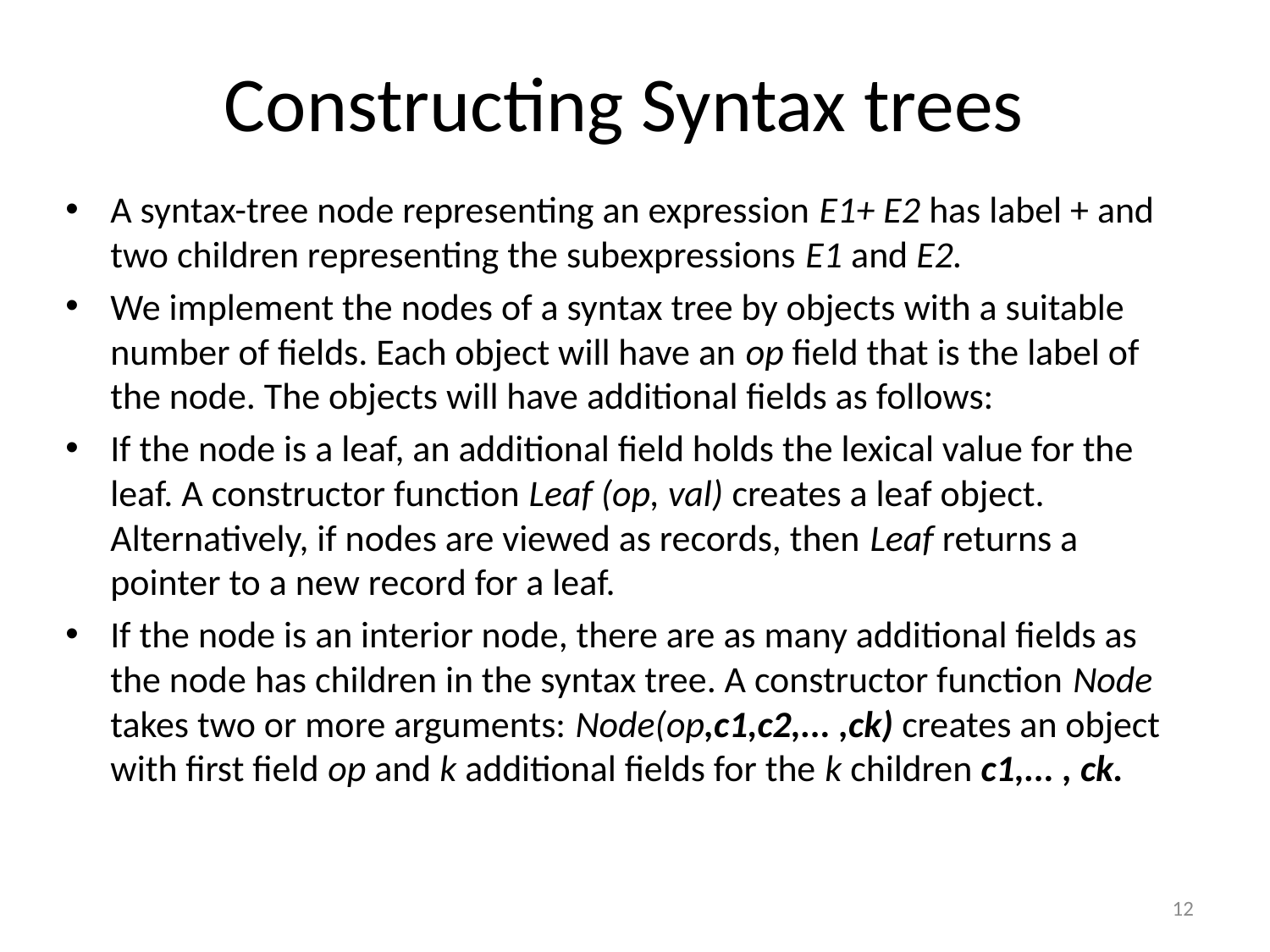

# Constructing Syntax trees
A syntax-tree node representing an expression E1+ E2 has label + and two children representing the subexpressions E1 and E2.
We implement the nodes of a syntax tree by objects with a suitable number of fields. Each object will have an op field that is the label of the node. The objects will have additional fields as follows:
If the node is a leaf, an additional field holds the lexical value for the leaf. A constructor function Leaf (op, val) creates a leaf object. Alternatively, if nodes are viewed as records, then Leaf returns a pointer to a new record for a leaf.
If the node is an interior node, there are as many additional fields as the node has children in the syntax tree. A constructor function Node takes two or more arguments: Node(op,c1,c2,... ,ck) creates an object with first field op and k additional fields for the k children c1,... , ck.
12